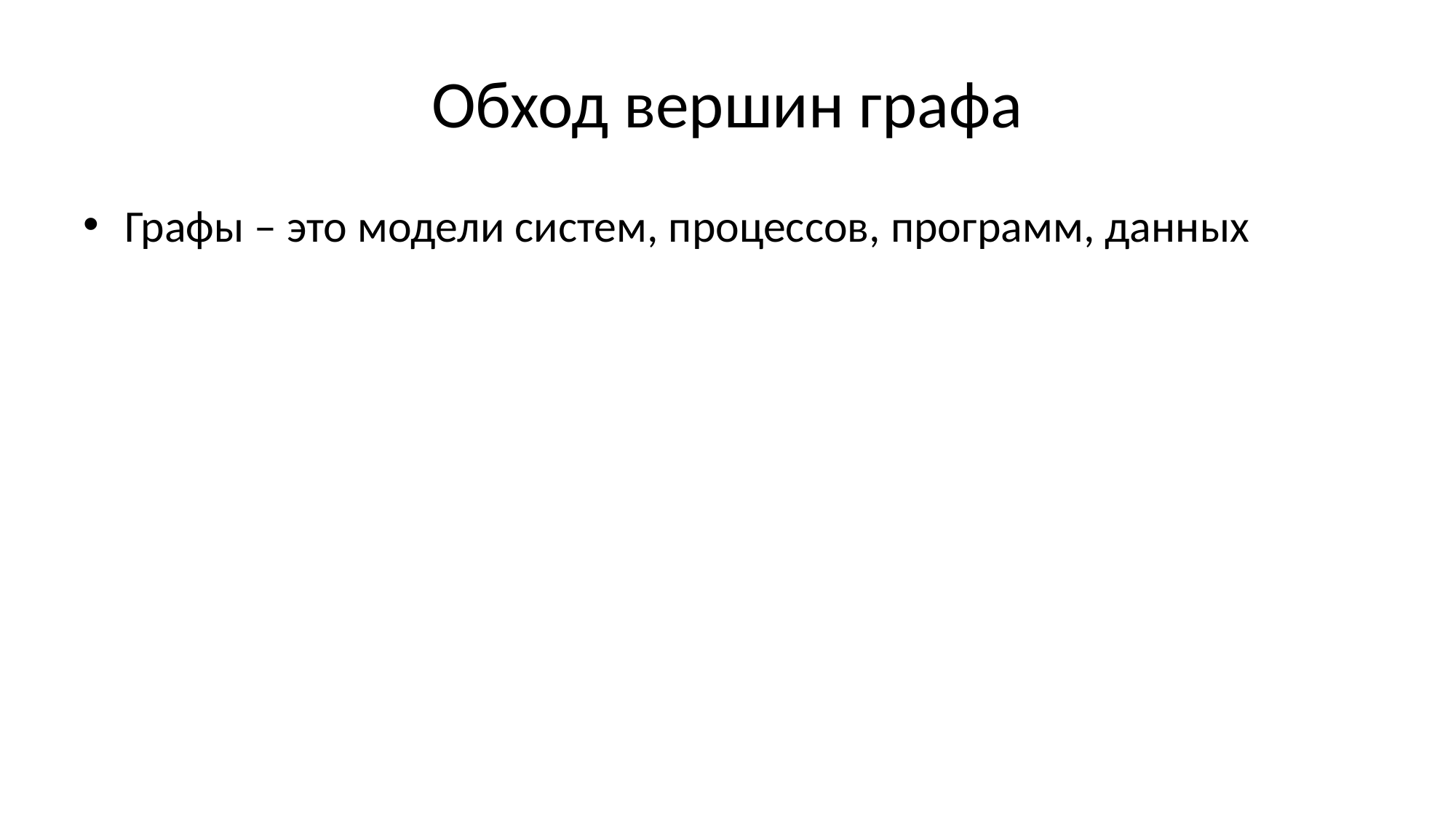

# Обход вершин графа
Графы – это модели систем, процессов, программ, данных

Обработка графов – это построение и анализ этих моделей

Обход вершин графа – это обработка вершин графа в порядке, заданном множеством дуг
Основа большого числа алгоритмов обработки графов
В глубину, в ширину и другие
Множество дуг у большинства графов задает порядок обработки не до конца